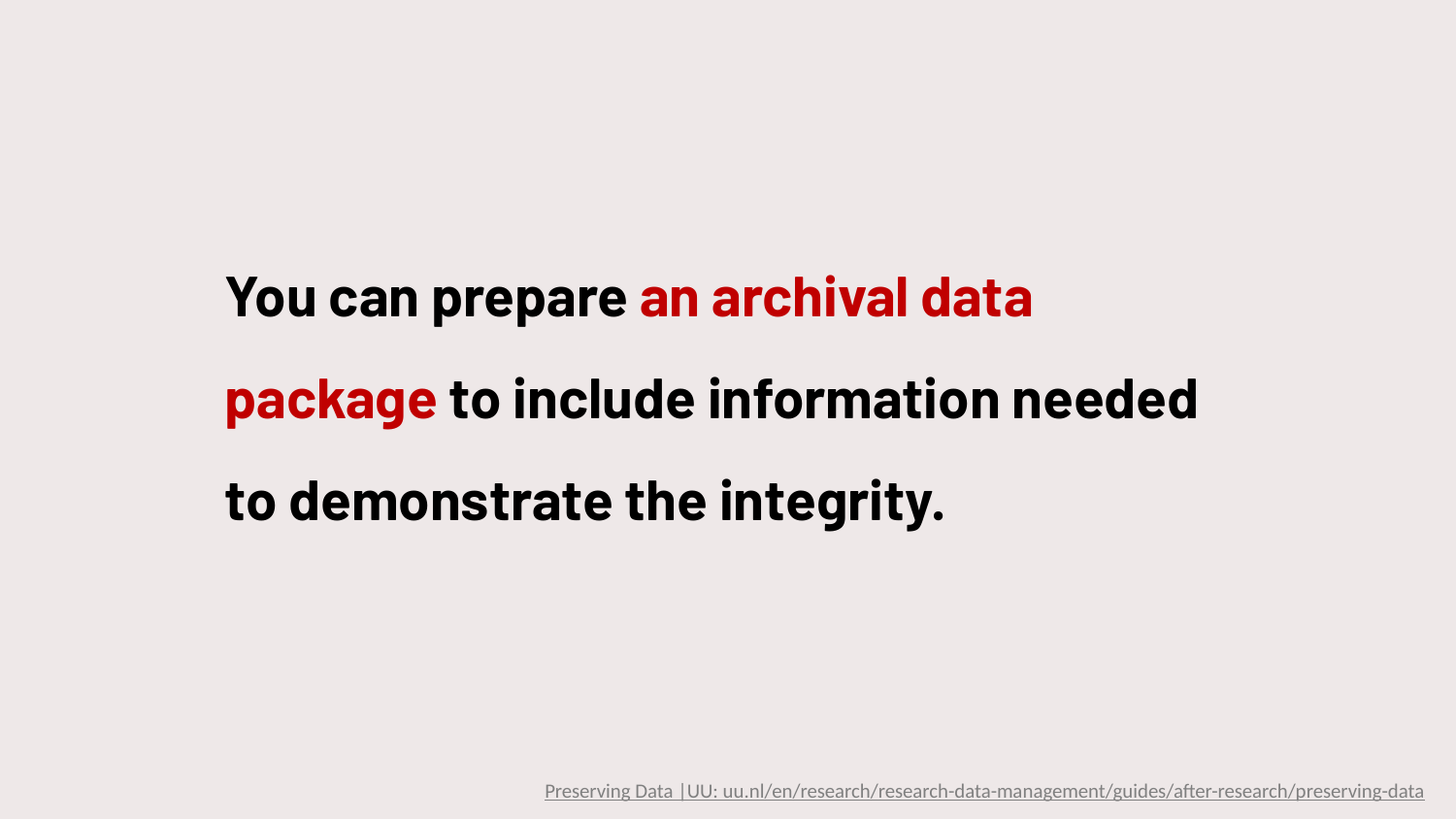

You can prepare an archival data package to include information needed to demonstrate the integrity.
Preserving Data |UU: uu.nl/en/research/research-data-management/guides/after-research/preserving-data